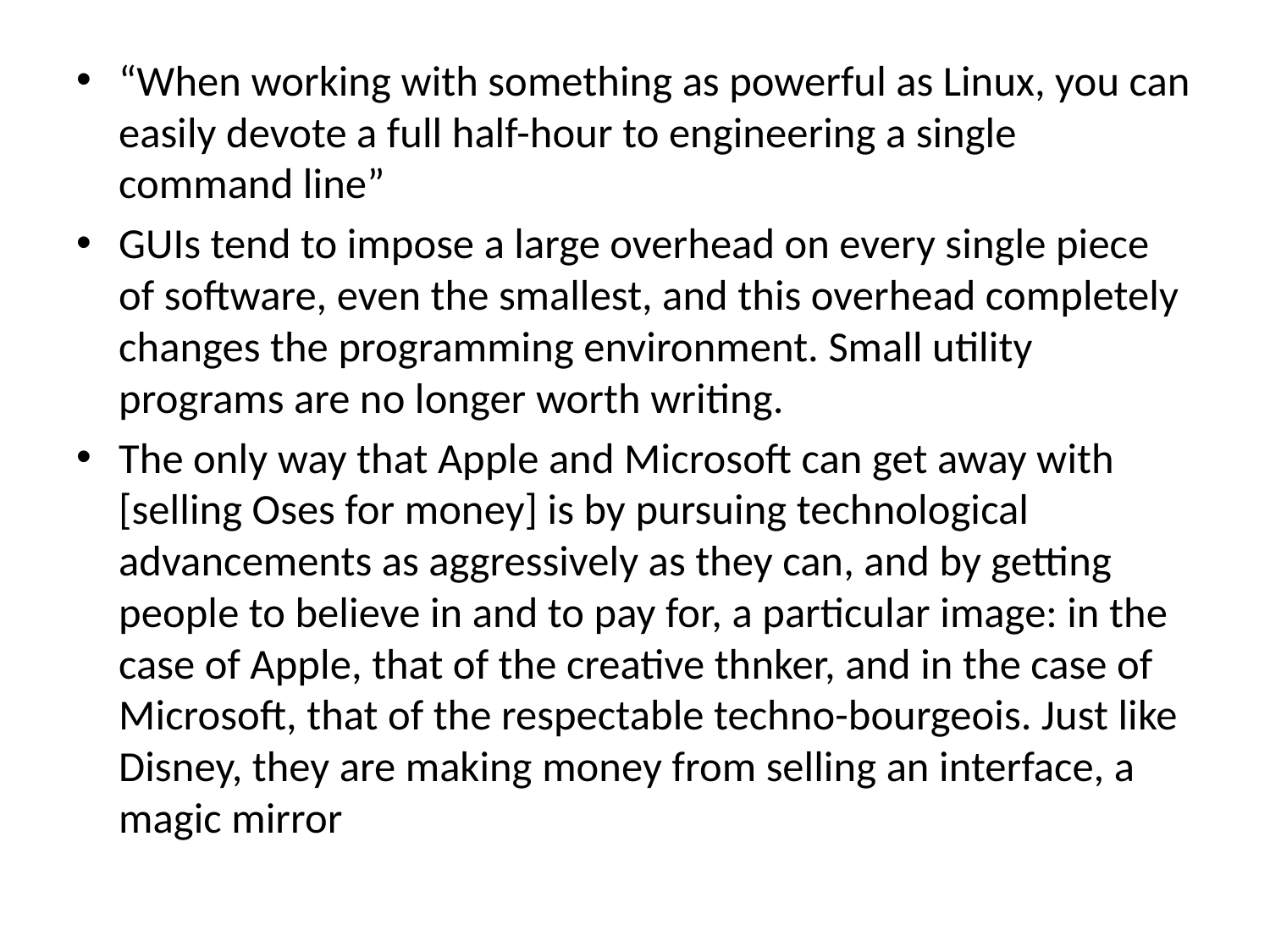

“When working with something as powerful as Linux, you can easily devote a full half-hour to engineering a single command line”
GUIs tend to impose a large overhead on every single piece of software, even the smallest, and this overhead completely changes the programming environment. Small utility programs are no longer worth writing.
The only way that Apple and Microsoft can get away with [selling Oses for money] is by pursuing technological advancements as aggressively as they can, and by getting people to believe in and to pay for, a particular image: in the case of Apple, that of the creative thnker, and in the case of Microsoft, that of the respectable techno-bourgeois. Just like Disney, they are making money from selling an interface, a magic mirror